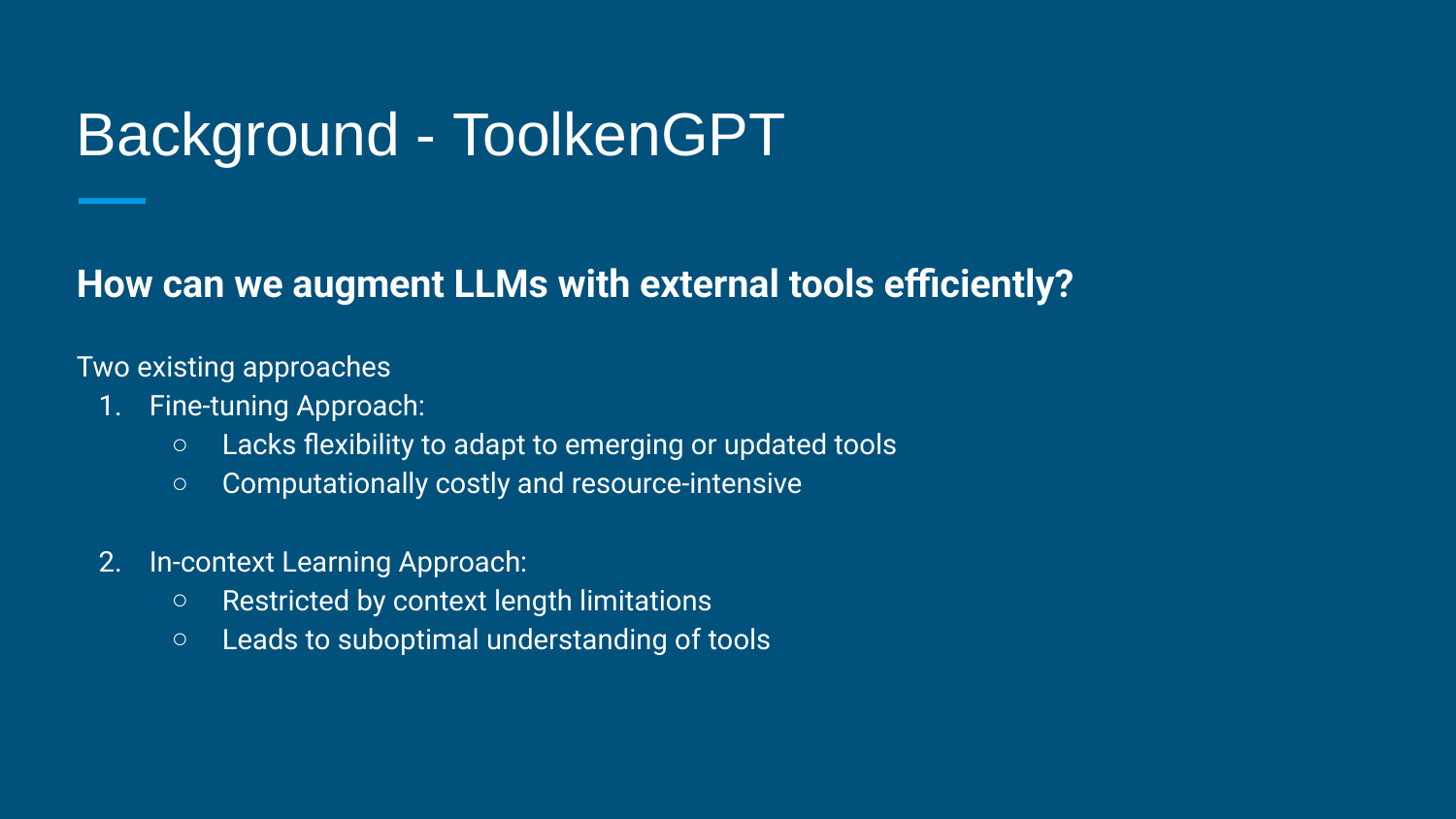

# Background - ToolkenGPT
How can we augment LLMs with external tools efficiently?

Two existing approaches
Fine-tuning Approach:
Lacks flexibility to adapt to emerging or updated tools
Computationally costly and resource-intensive

In-context Learning Approach:
Restricted by context length limitations
Leads to suboptimal understanding of tools